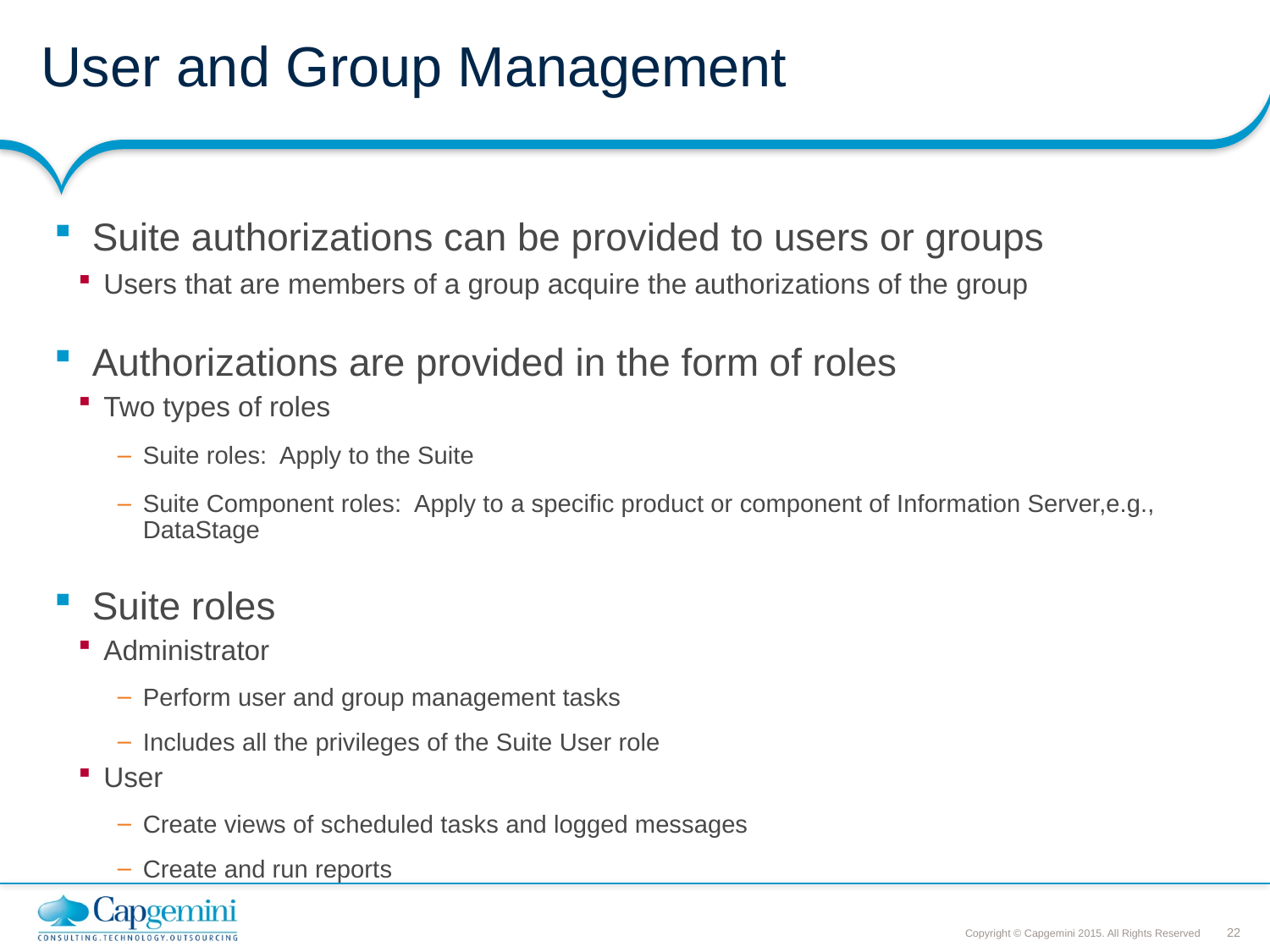

# User and Group Management
Suite authorizations can be provided to users or groups
Users that are members of a group acquire the authorizations of the group
Authorizations are provided in the form of roles
Two types of roles
Suite roles:  Apply to the Suite
Suite Component roles:  Apply to a specific product or component of Information Server,e.g., DataStage
Suite roles
Administrator
Perform user and group management tasks
Includes all the privileges of the Suite User role
User
Create views of scheduled tasks and logged messages
Create and run reports